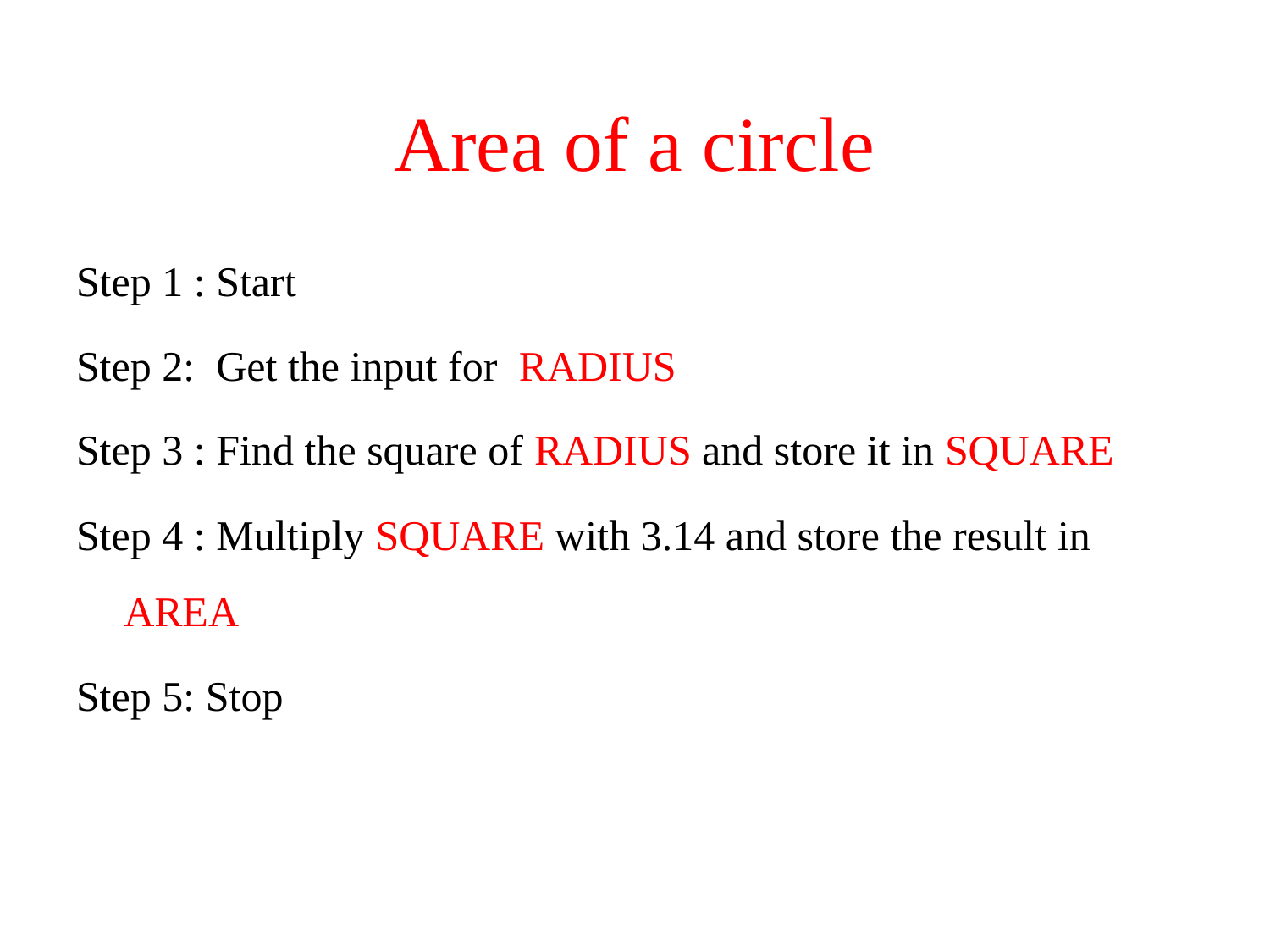

# Area of a circle
Step 1 : Start
Step 2:  Get the input for  RADIUS
Step 3 : Find the square of RADIUS and store it in SQUARE
Step 4 : Multiply SQUARE with 3.14 and store the result in  AREA
Step 5: Stop